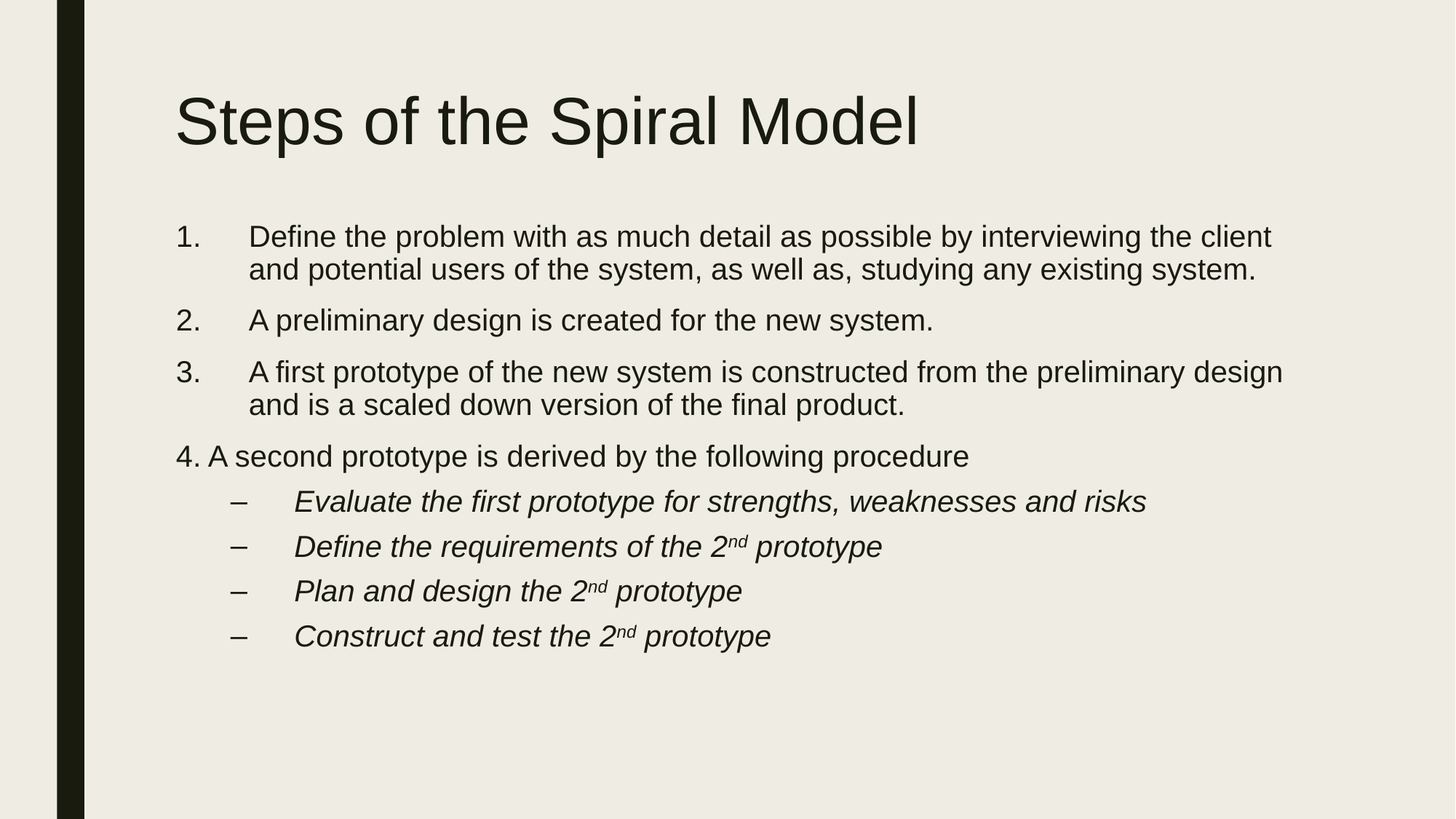

# Steps of the Spiral Model
Define the problem with as much detail as possible by interviewing the client and potential users of the system, as well as, studying any existing system.
A preliminary design is created for the new system.
A first prototype of the new system is constructed from the preliminary design and is a scaled down version of the final product.
4. A second prototype is derived by the following procedure
Evaluate the first prototype for strengths, weaknesses and risks
Define the requirements of the 2nd prototype
Plan and design the 2nd prototype
Construct and test the 2nd prototype